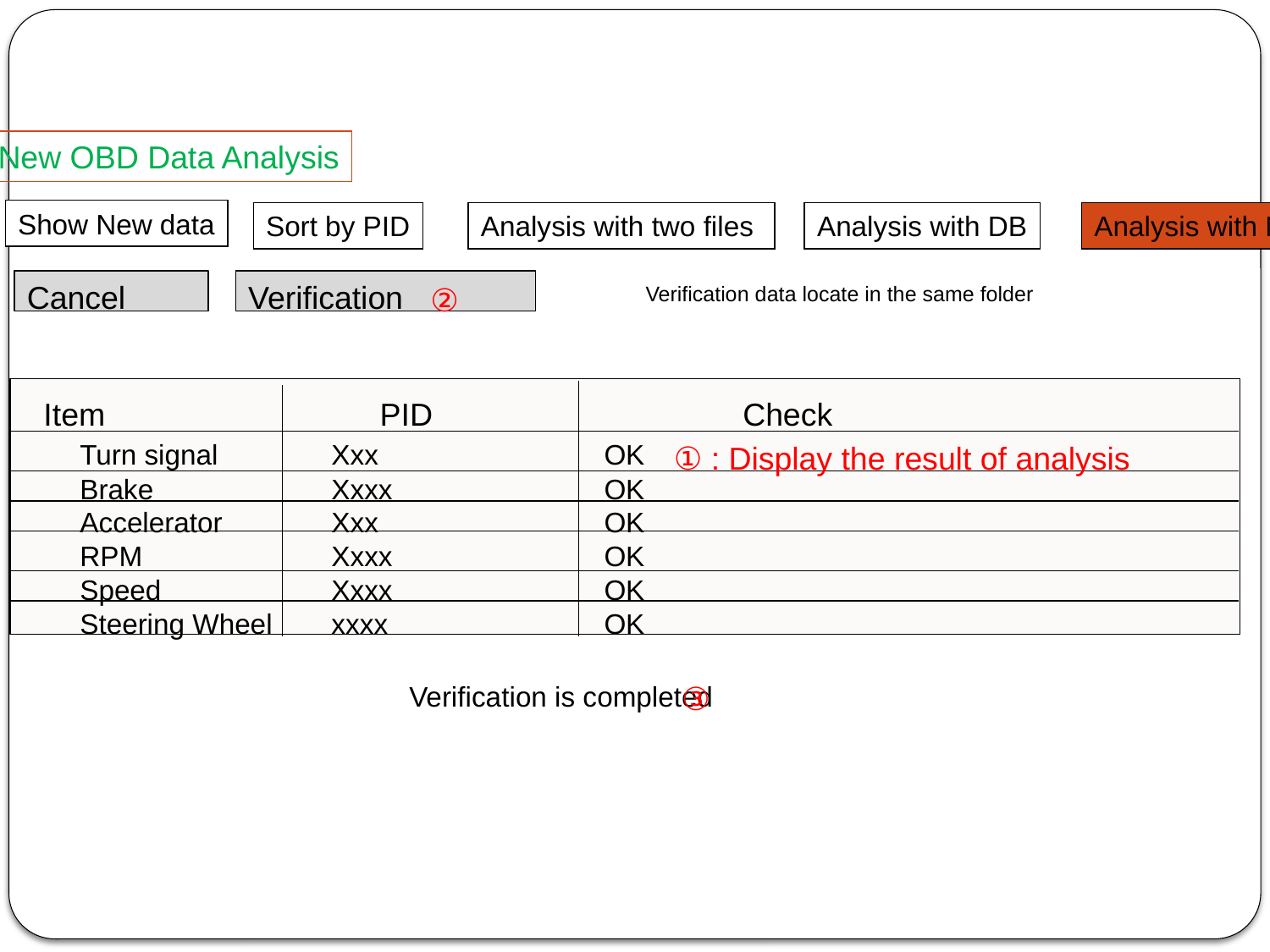

New OBD Data Analysis
Show New data
Sort by PID
Analysis with two files
Analysis with DB
Analysis with New data
Cancel
Verification
②
Verification data locate in the same folder

Item                               PID                                   Check
Turn signal
Brake
Accelerator
RPM
Speed
Steering Wheel
Xxx
Xxxx
Xxx
Xxxx
Xxxx
xxxx
OK
OK
OK
OK
OK
OK

① : Display the result of analysis
Verification is completed
③